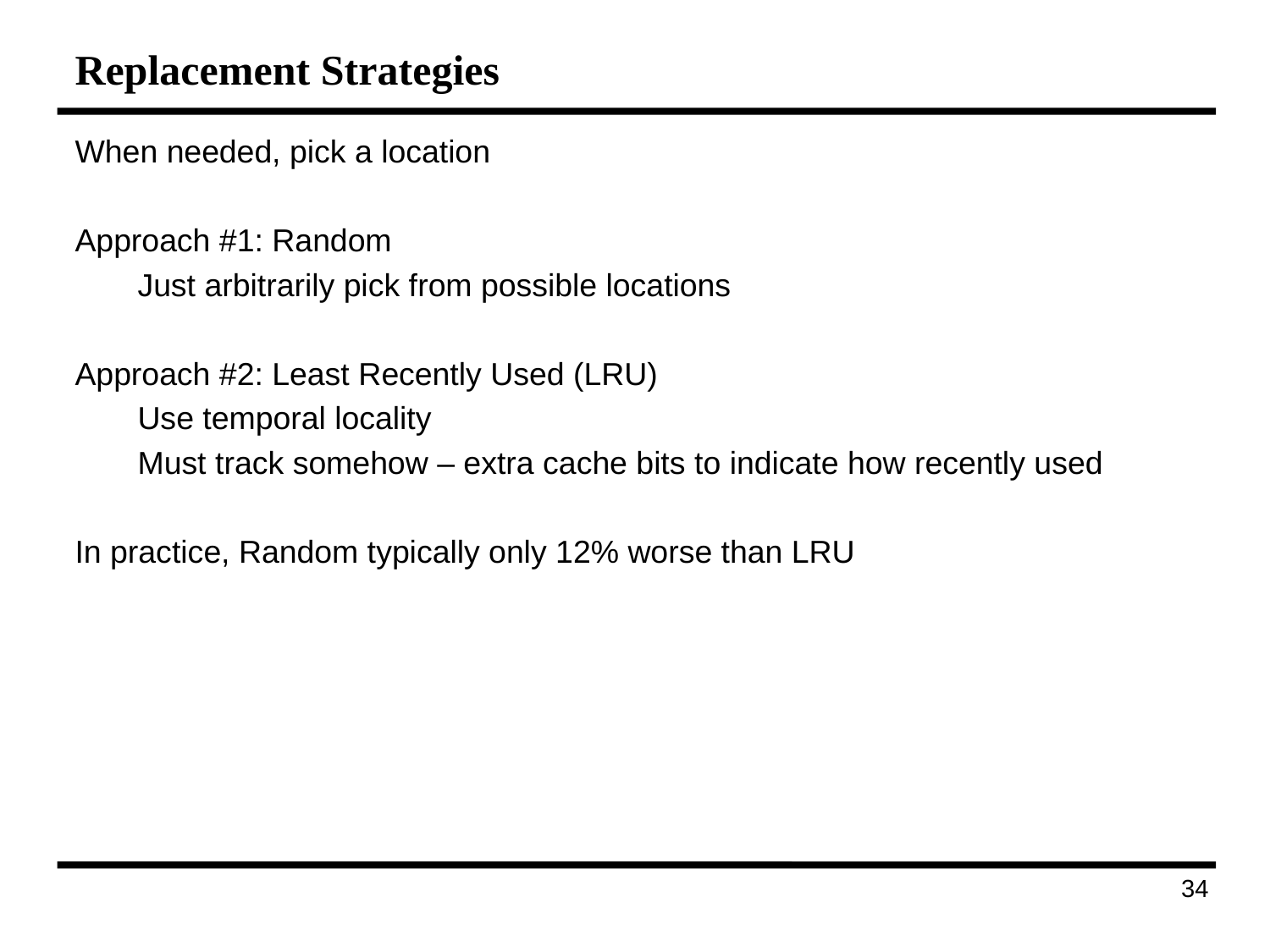

# Replacement Strategies
When needed, pick a location

Approach #1: Random
Just arbitrarily pick from possible locations

Approach #2: Least Recently Used (LRU)
Use temporal locality
Must track somehow – extra cache bits to indicate how recently used

In practice, Random typically only 12% worse than LRU
34